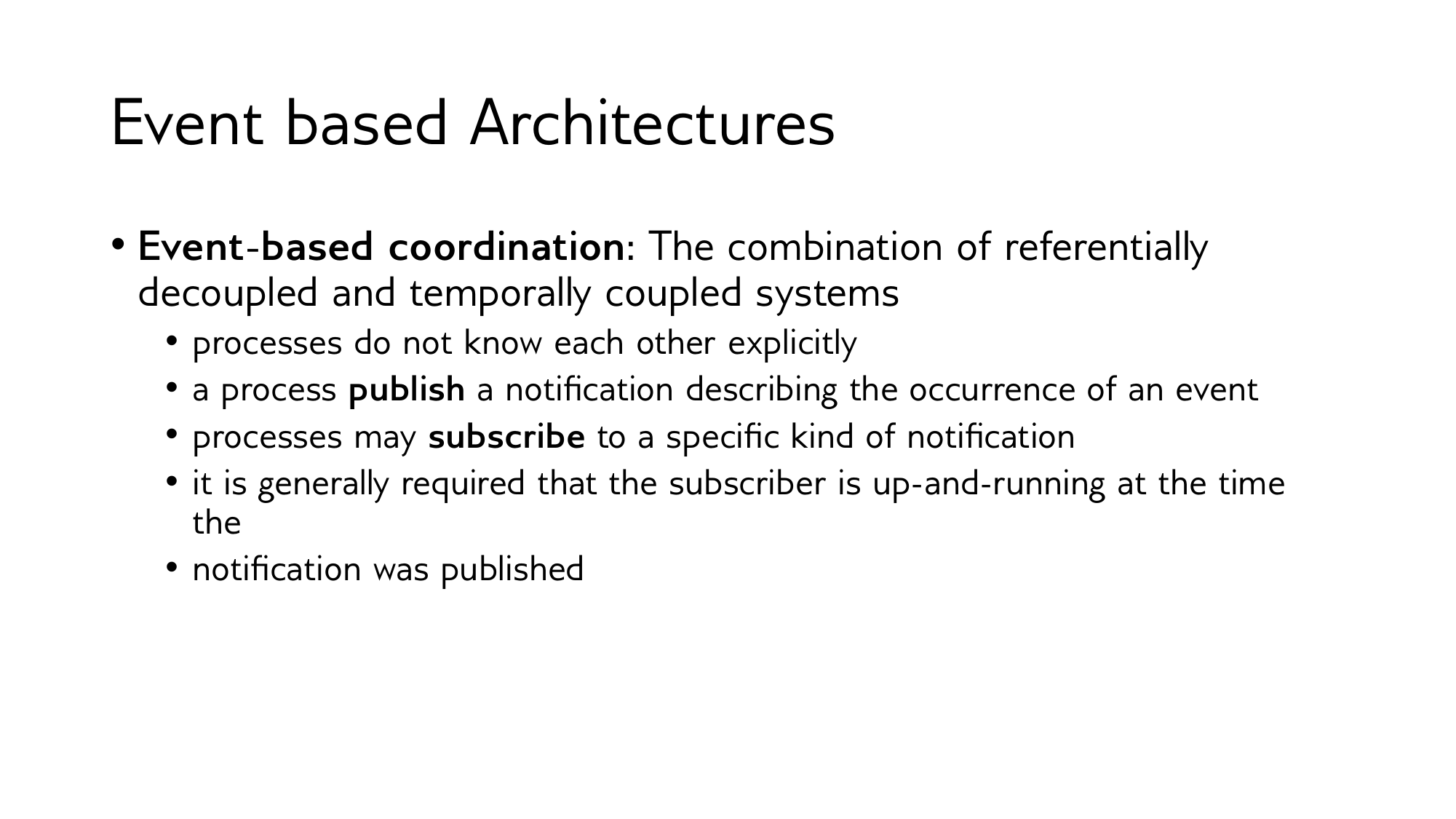

# Event based Architectures
Event-based coordination: The combination of referentially decoupled and temporally coupled systems
processes do not know each other explicitly
a process publish a notification describing the occurrence of an event
processes may subscribe to a specific kind of notification
it is generally required that the subscriber is up-and-running at the time the
notification was published